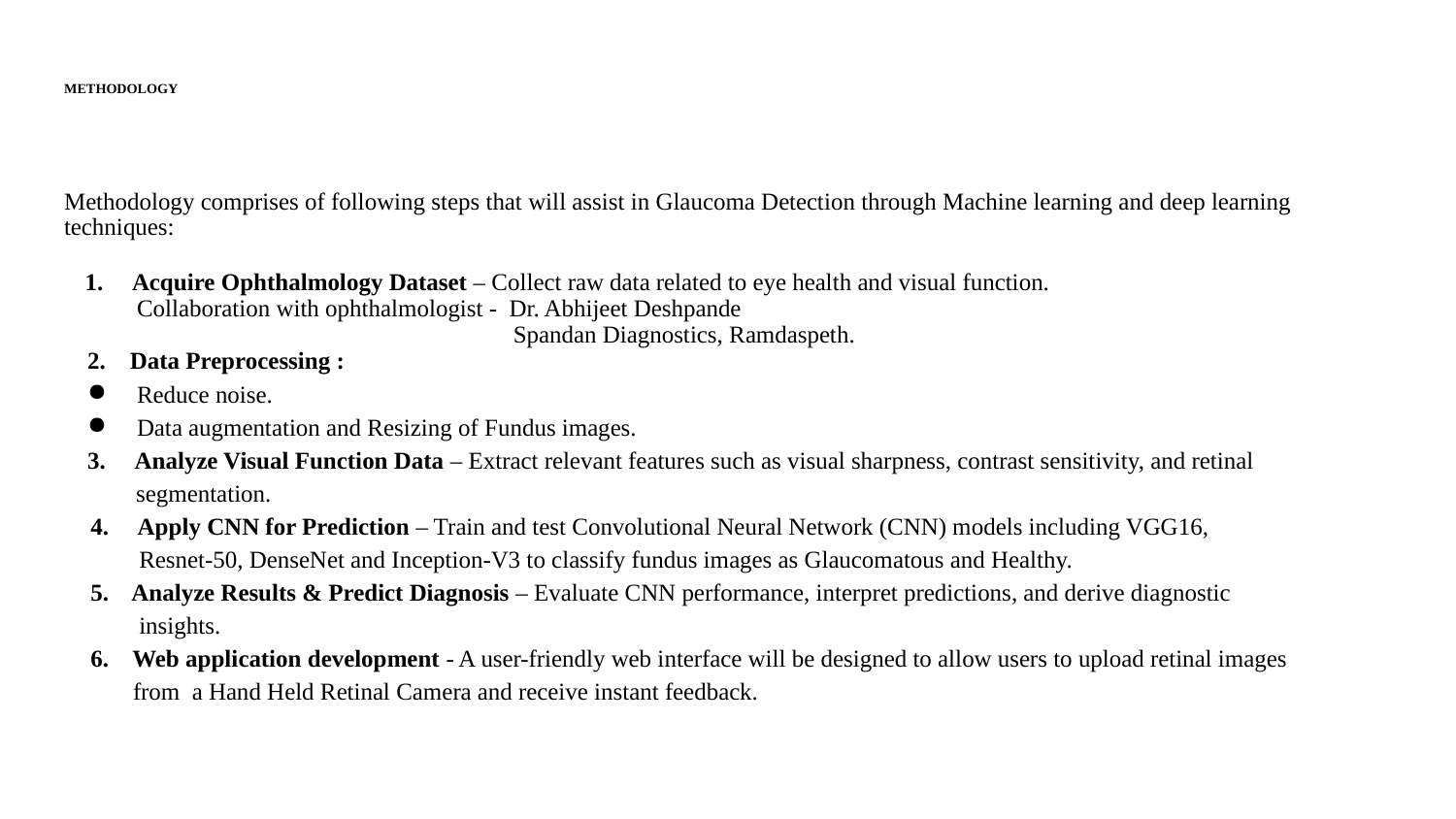

# METHODOLOGY
Methodology comprises of following steps that will assist in Glaucoma Detection through Machine learning and deep learning techniques:
1.     Acquire Ophthalmology Dataset – Collect raw data related to eye health and visual function.
Collaboration with ophthalmologist -  Dr. Abhijeet Deshpande
                                                              Spandan Diagnostics, Ramdaspeth.
2.    Data Preprocessing :
Reduce noise.
Data augmentation and Resizing of Fundus images.
3.     Analyze Visual Function Data – Extract relevant features such as visual sharpness, contrast sensitivity, and retinal
        segmentation.
4.     Apply CNN for Prediction – Train and test Convolutional Neural Network (CNN) models including VGG16,
        Resnet-50, DenseNet and Inception-V3 to classify fundus images as Glaucomatous and Healthy.
5.    Analyze Results & Predict Diagnosis – Evaluate CNN performance, interpret predictions, and derive diagnostic
        insights.
6.    Web application development - A user-friendly web interface will be designed to allow users to upload retinal images
       from  a Hand Held Retinal Camera and receive instant feedback.